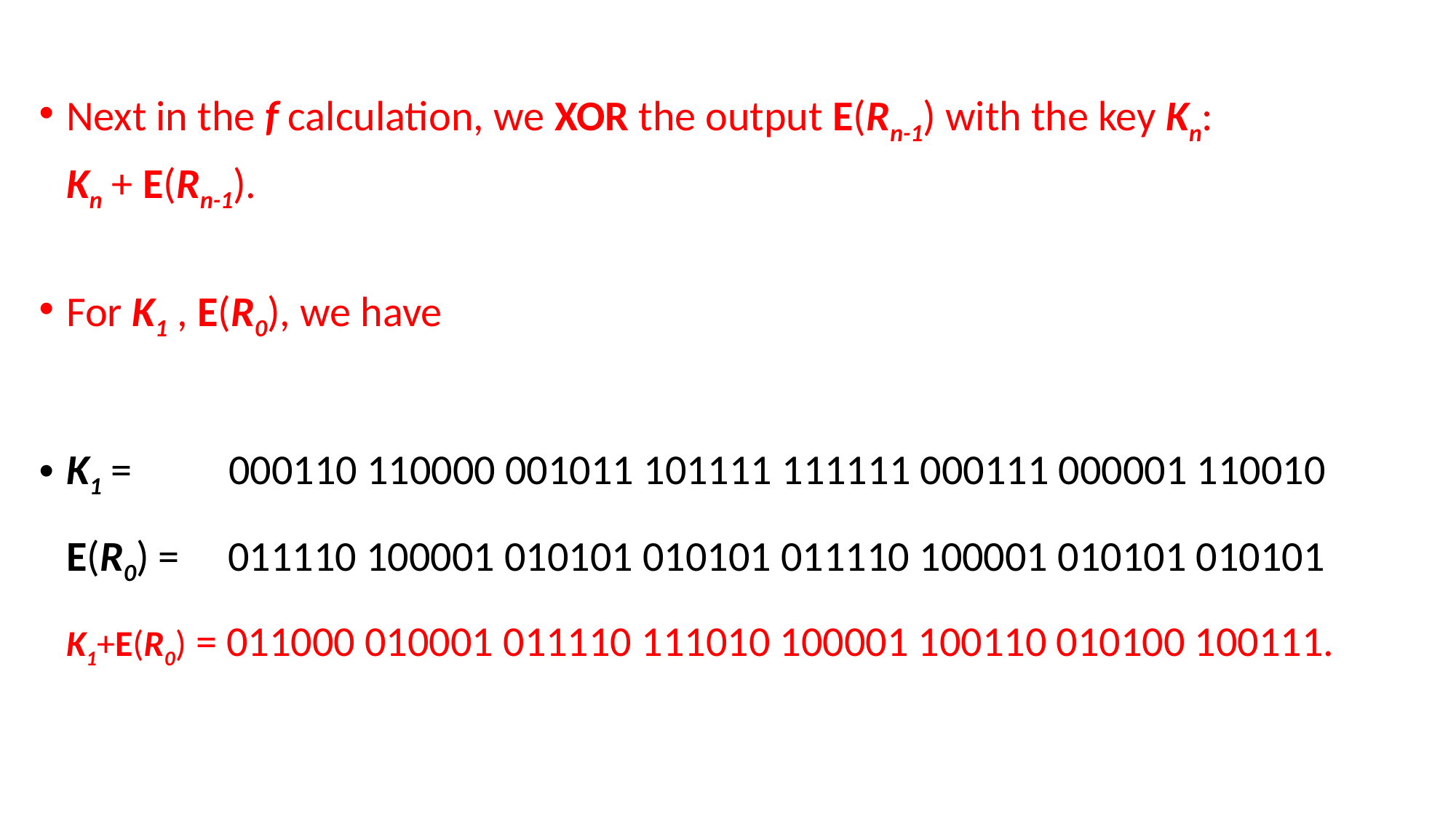

Next in the f calculation, we XOR the output E(Rn-1) with the key Kn:
	Kn + E(Rn-1).

For K1 , E(R0), we have

K1 =          000110 110000 001011 101111 111111 000111 000001 110010 
E(R0) =     011110 100001 010101 010101 011110 100001 010101 010101 
K1+E(R0) = 011000 010001 011110 111010 100001 100110 010100 100111.